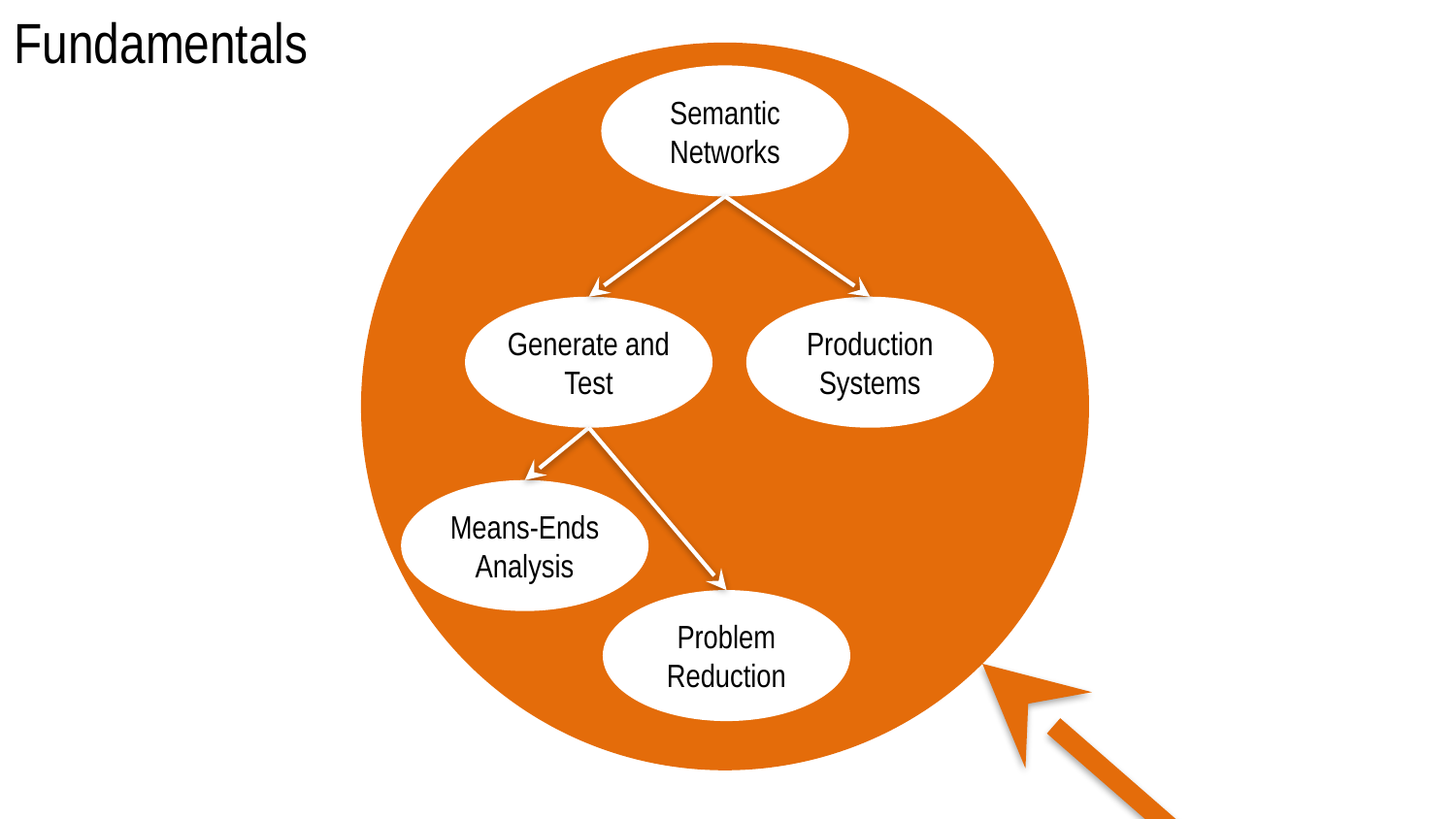

Fundamentals

Semantic Networks
Generate and Test
Production Systems
Means-Ends Analysis
Problem Reduction